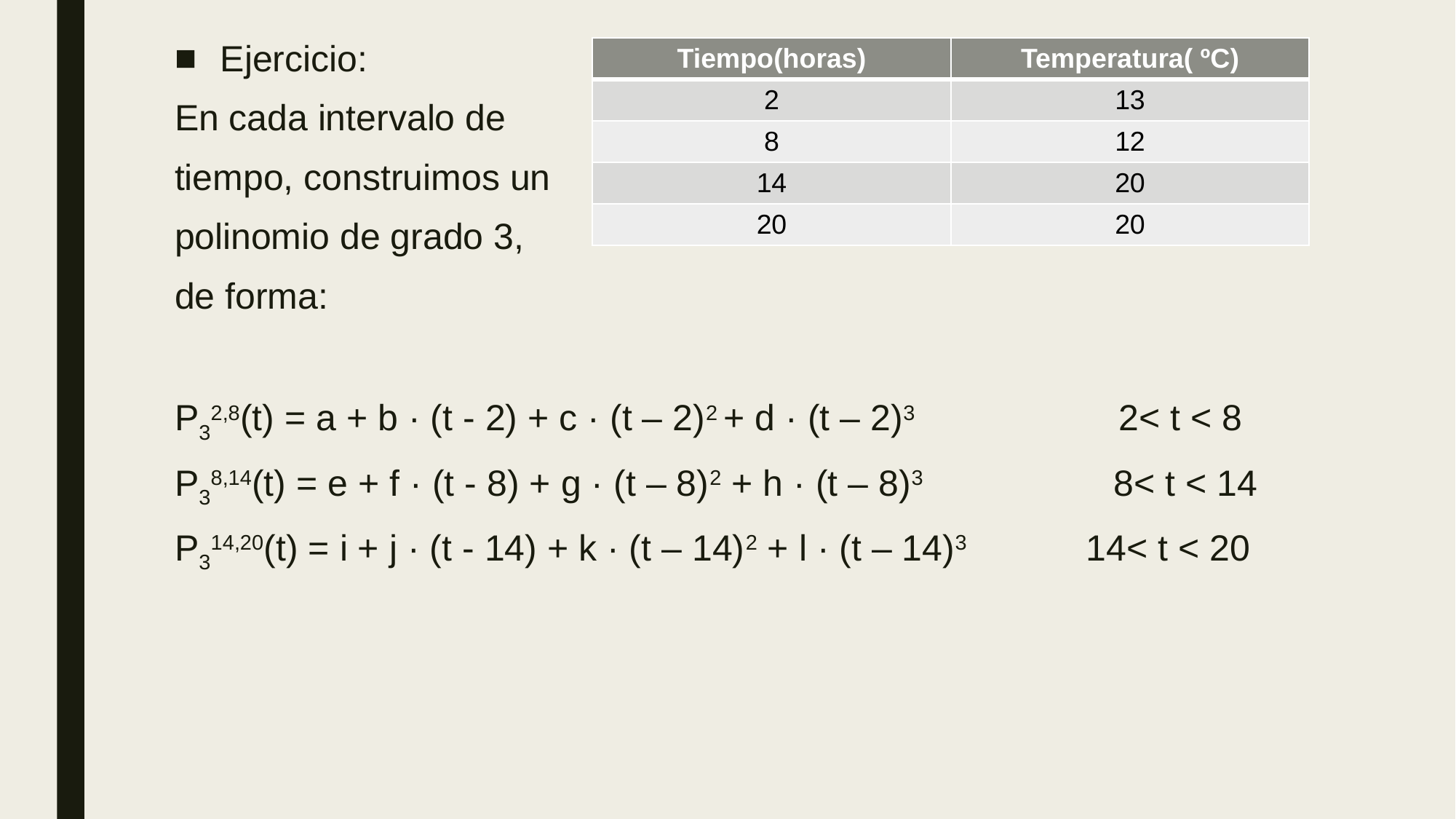

Ejercicio:
En cada intervalo de
tiempo, construimos un
polinomio de grado 3,
de forma:

P32,8(t) = a + b · (t - 2) + c · (t – 2)2 + d · (t – 2)3                                   2< t < 8
P38,14(t) = e + f · (t - 8) + g · (t – 8)2 + h · (t – 8)3                                8< t < 14
P314,20(t) = i + j · (t - 14) + k · (t – 14)2 + l · (t – 14)3                   14< t < 20

| Tiempo(horas) | Temperatura( ºC) |
| --- | --- |
| 2 | 13 |
| 8 | 12 |
| 14 | 20 |
| 20 | 20 |